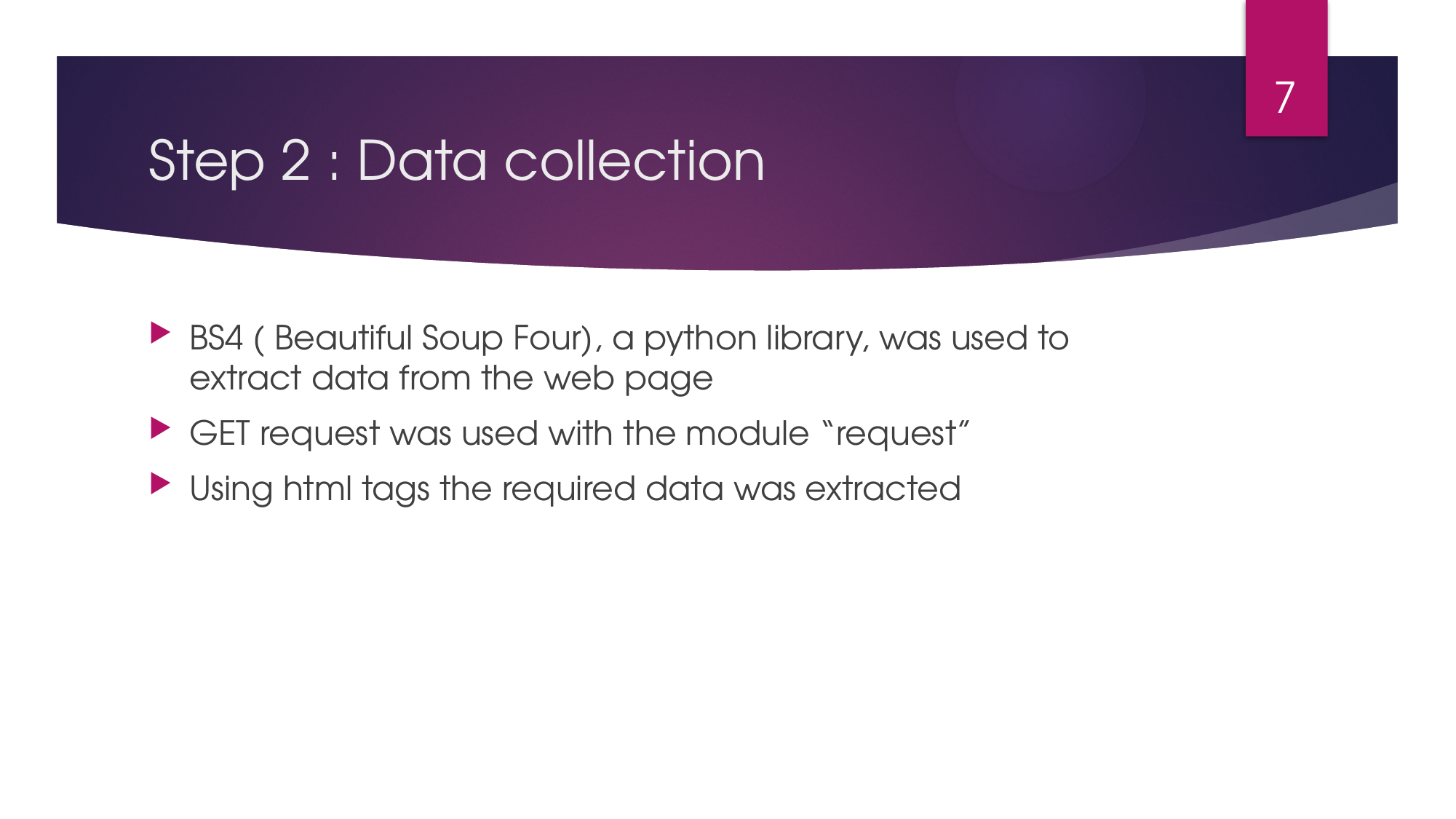

7
# Step 2 : Data collection
BS4 ( Beautiful Soup Four), a python library, was used to extract data from the web page
GET request was used with the module “request”
Using html tags the required data was extracted